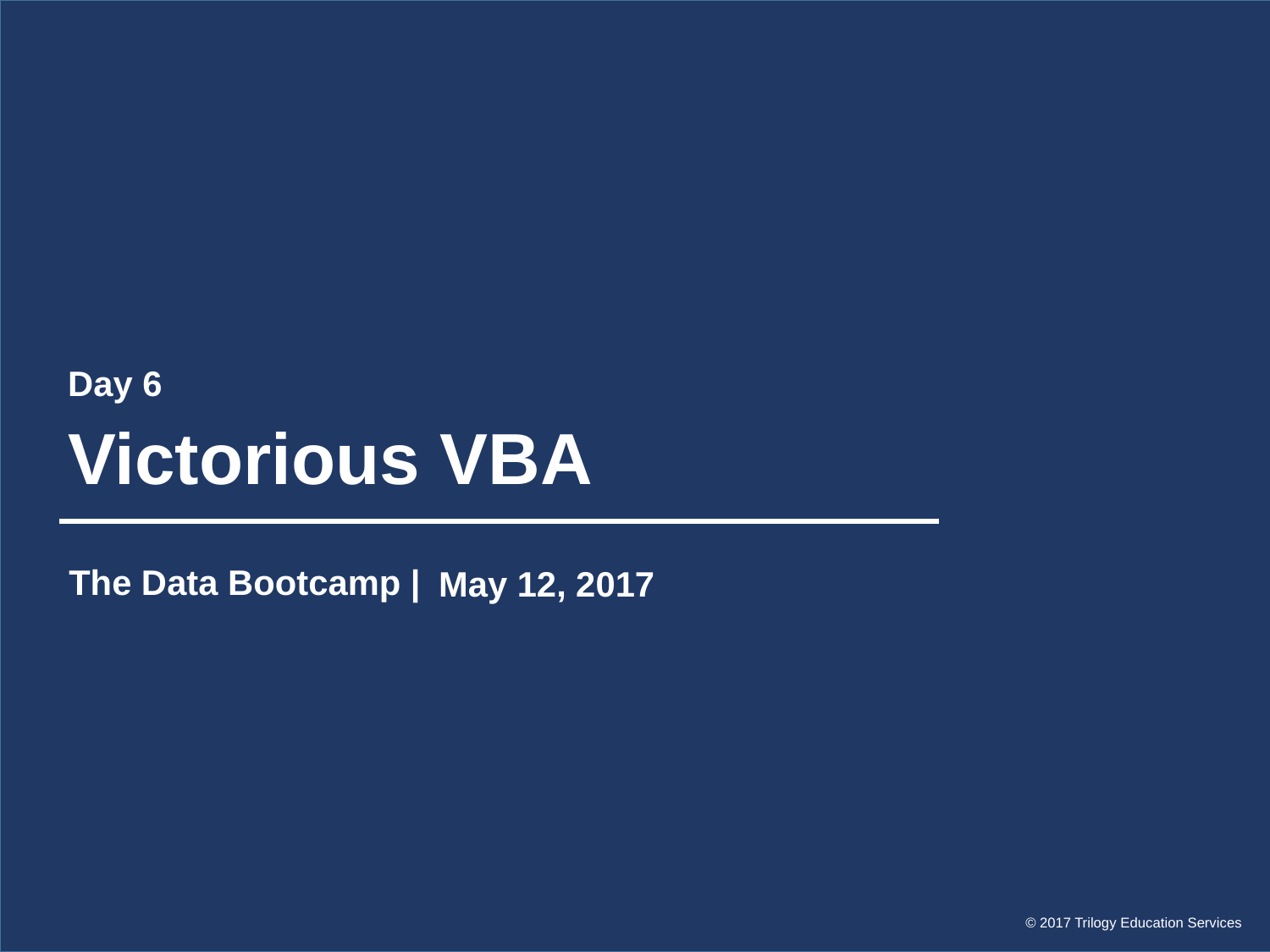

Day 6
# Victorious VBA
The Data Bootcamp |
May 12, 2017